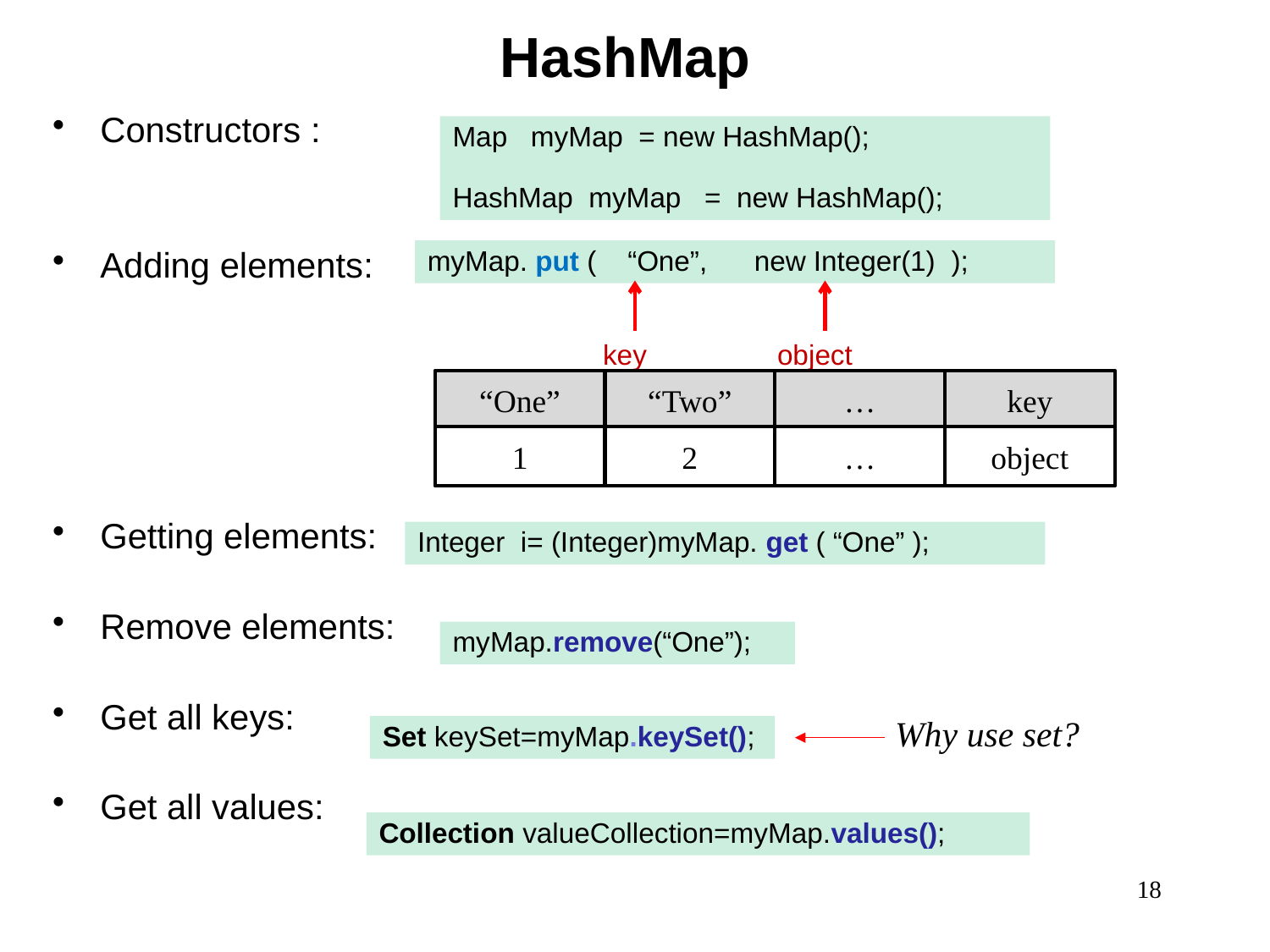

# HashMap
Constructors :

Adding elements:

Getting elements:

Remove elements:

Get all keys:

Get all values:

Map   myMap  = new HashMap();

HashMap  myMap   =  new HashMap();
myMap. put (    “One”,      new Integer(1)  );

key

object
“One”
“Two”
…
key
1
2
…
object
Integer  i= (Integer)myMap. get ( “One” );
myMap.remove(“One”);
Why use set?
Set keySet=myMap.keySet();
Collection valueCollection=myMap.values();
18